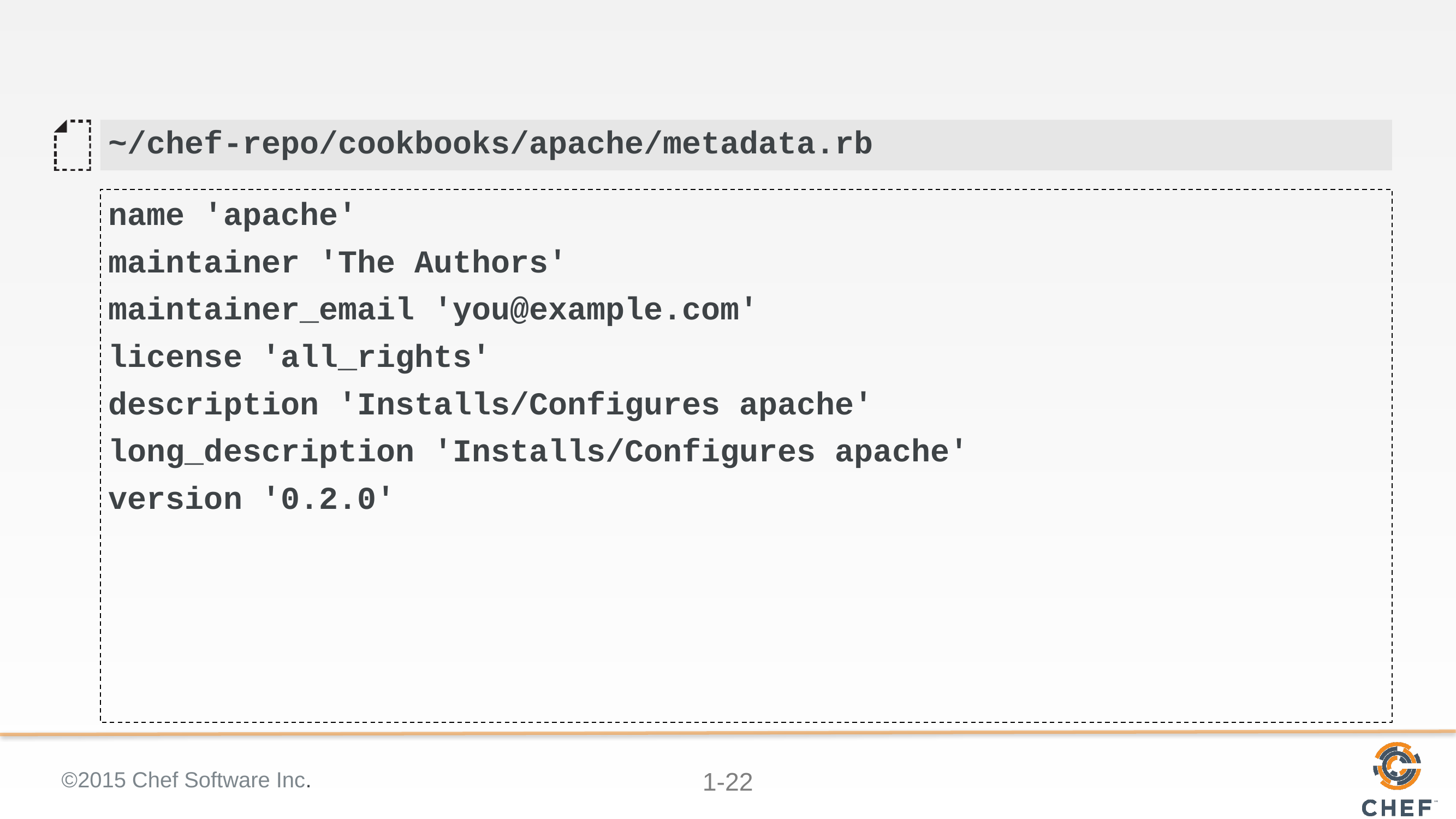

#
~/chef-repo/cookbooks/apache/metadata.rb
name 'apache'
maintainer 'The Authors'
maintainer_email 'you@example.com'
license 'all_rights'
description 'Installs/Configures apache'
long_description 'Installs/Configures apache'
version '0.2.0'